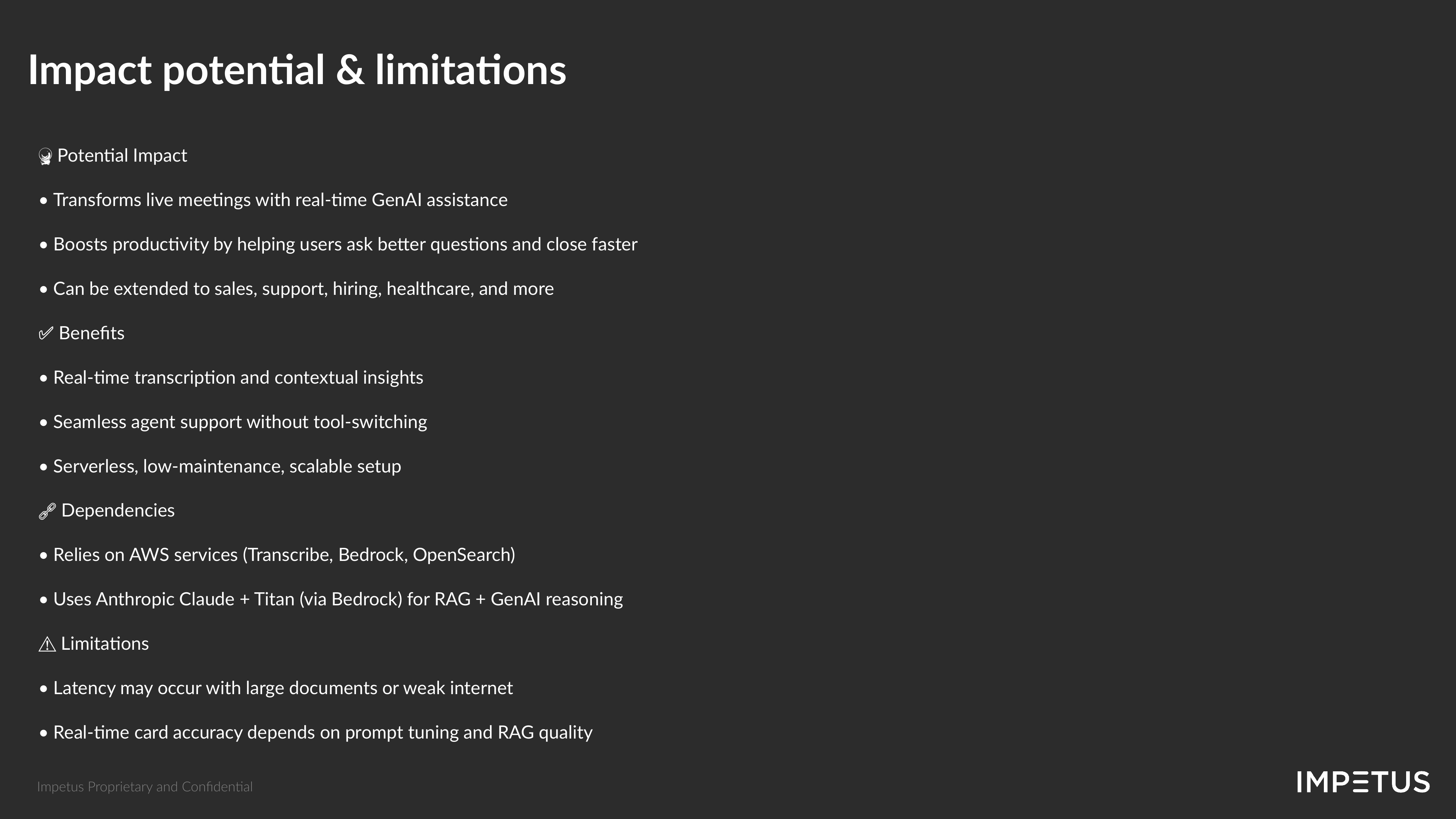

Impact potential & limitations​
🔮 Potential Impact
• Transforms live meetings with real-time GenAI assistance
• Boosts productivity by helping users ask better questions and close faster
• Can be extended to sales, support, hiring, healthcare, and more
✅ Benefits
• Real-time transcription and contextual insights
• Seamless agent support without tool-switching
• Serverless, low-maintenance, scalable setup
🔗 Dependencies
• Relies on AWS services (Transcribe, Bedrock, OpenSearch)
• Uses Anthropic Claude + Titan (via Bedrock) for RAG + GenAI reasoning
⚠️ Limitations
• Latency may occur with large documents or weak internet
• Real-time card accuracy depends on prompt tuning and RAG quality